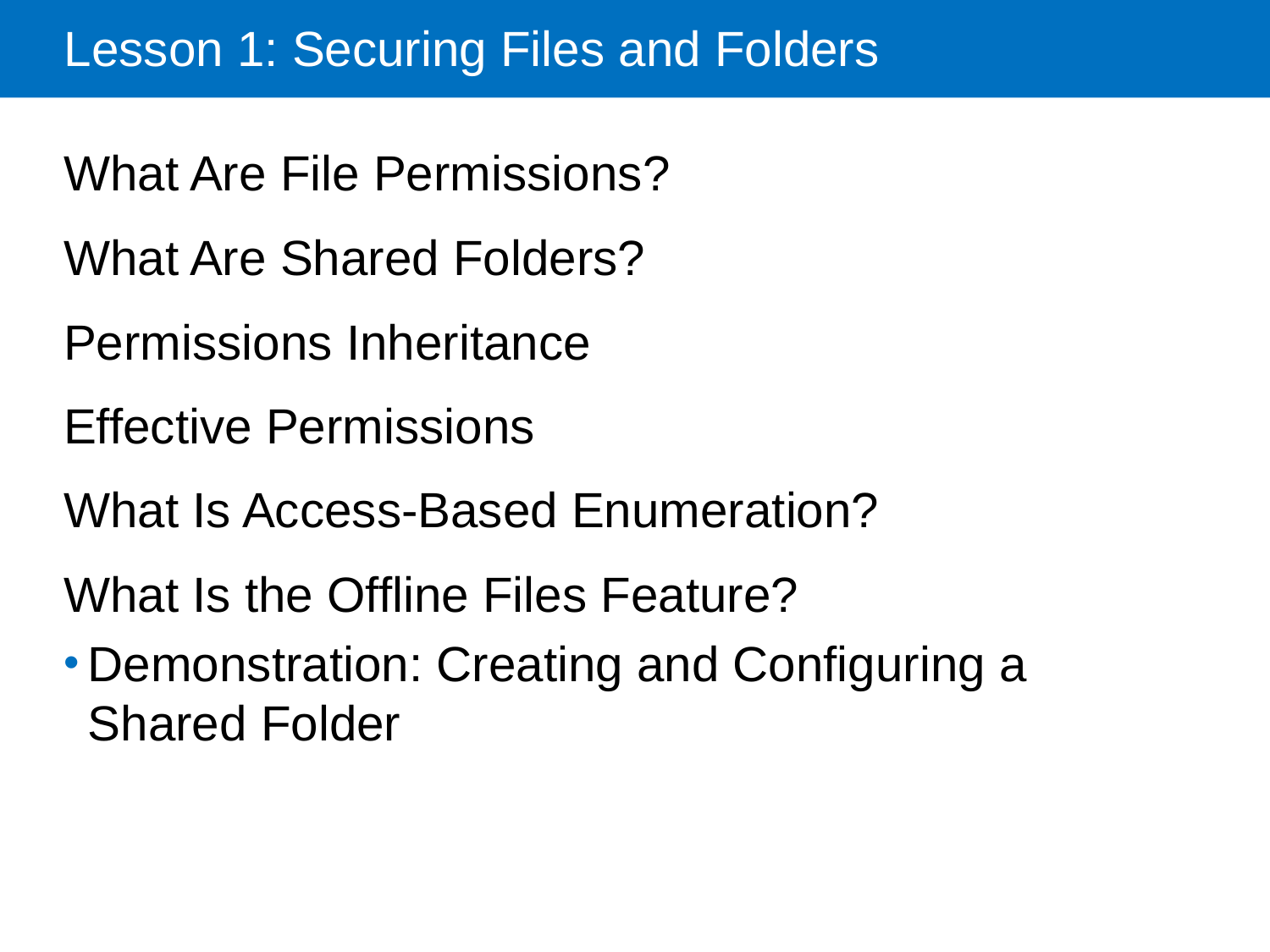

# Lesson 1: Securing Files and Folders
What Are File Permissions?
What Are Shared Folders?
Permissions Inheritance
Effective Permissions
What Is Access-Based Enumeration?
What Is the Offline Files Feature?
Demonstration: Creating and Configuring a Shared Folder